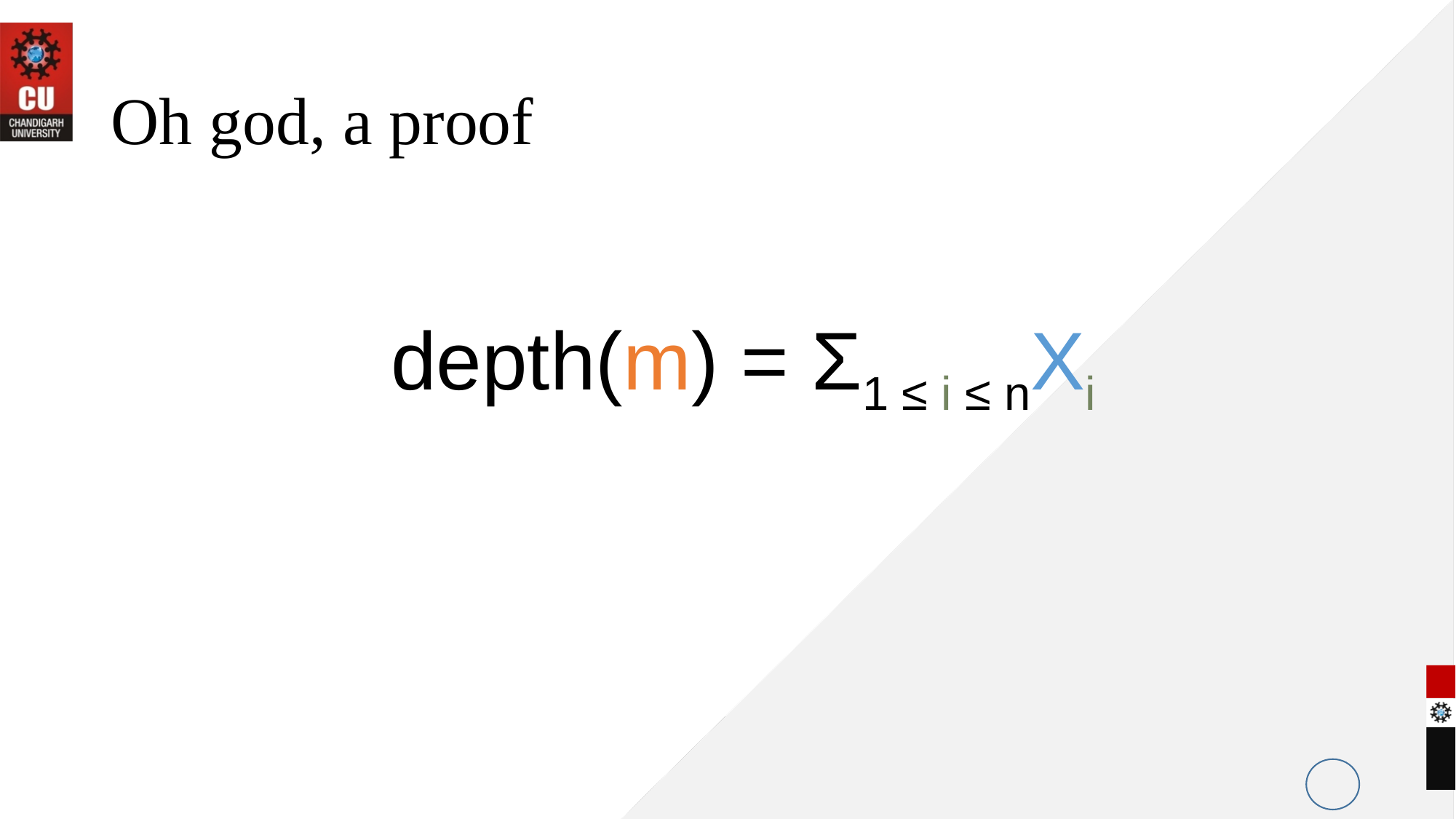

# Oh god, a proof
depth(m) = Σ1 ≤ i ≤ nXi